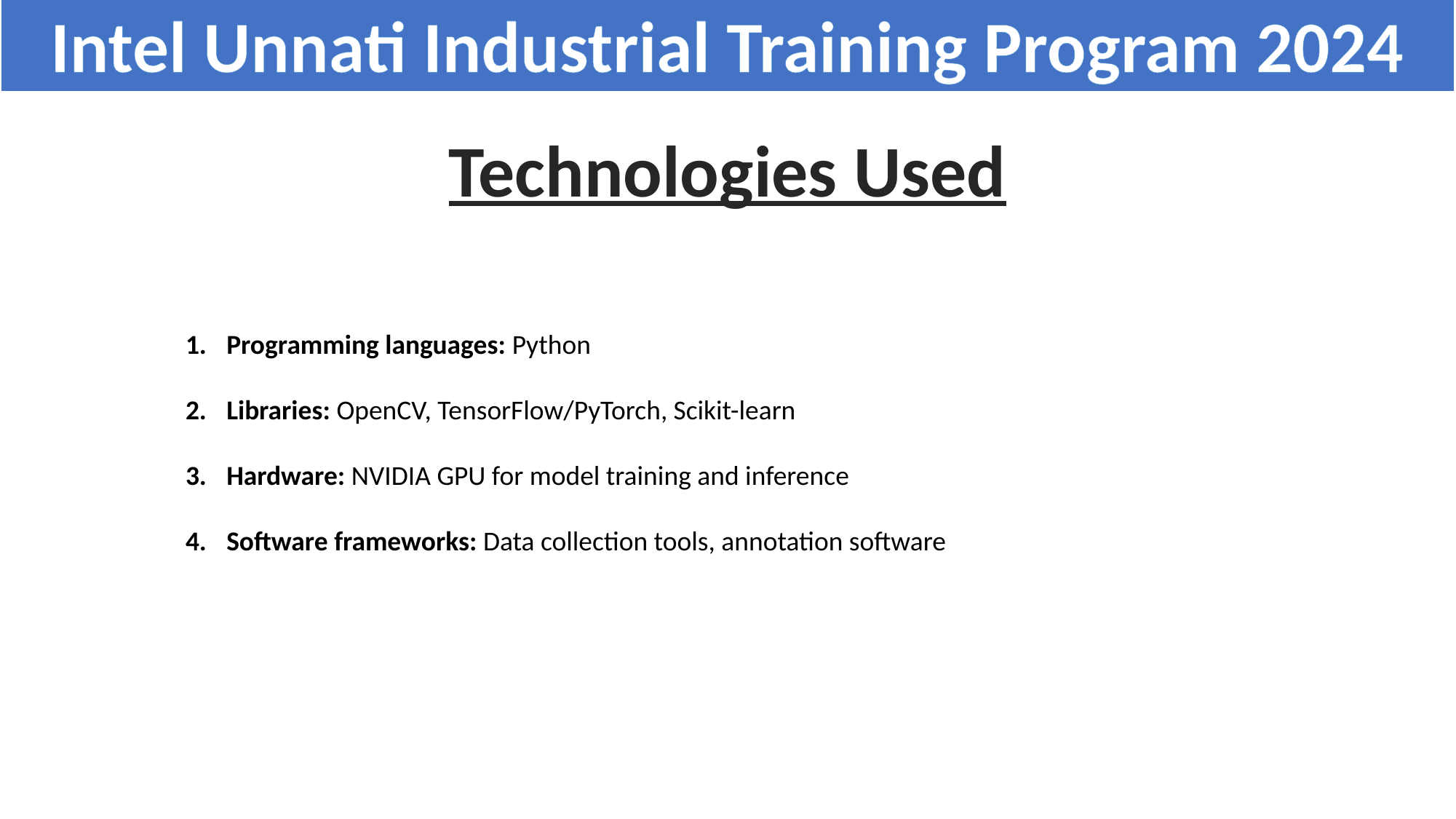

Intel Unnati Industrial Training Program 2024
Technologies Used

Programming languages: Python

Libraries: OpenCV, TensorFlow/PyTorch, Scikit-learn

Hardware: NVIDIA GPU for model training and inference

Software frameworks: Data collection tools, annotation software